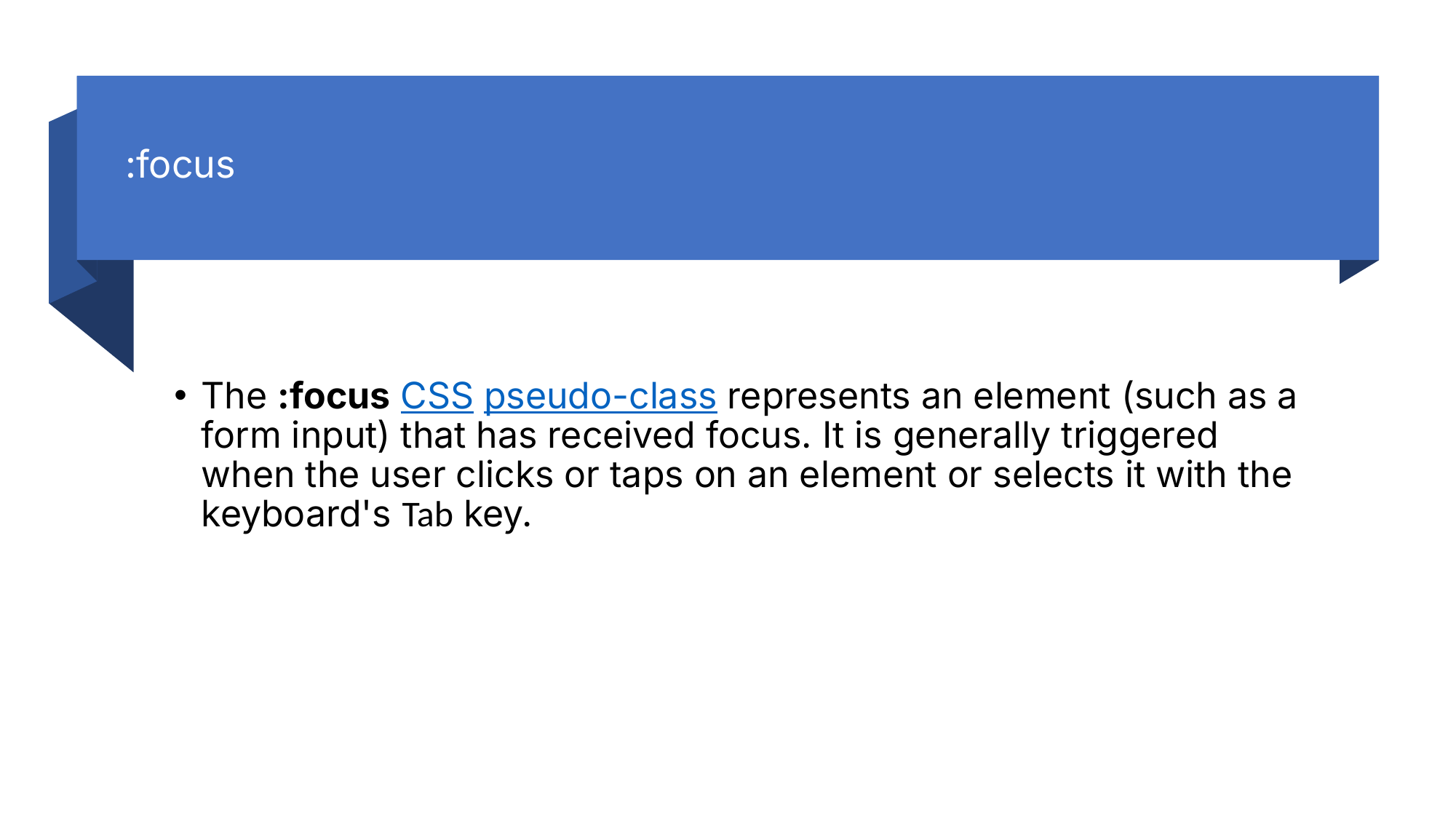

# :focus

The :focus CSS pseudo-class represents an element (such as a form input) that has received focus. It is generally triggered when the user clicks or taps on an element or selects it with the keyboard's Tab key.